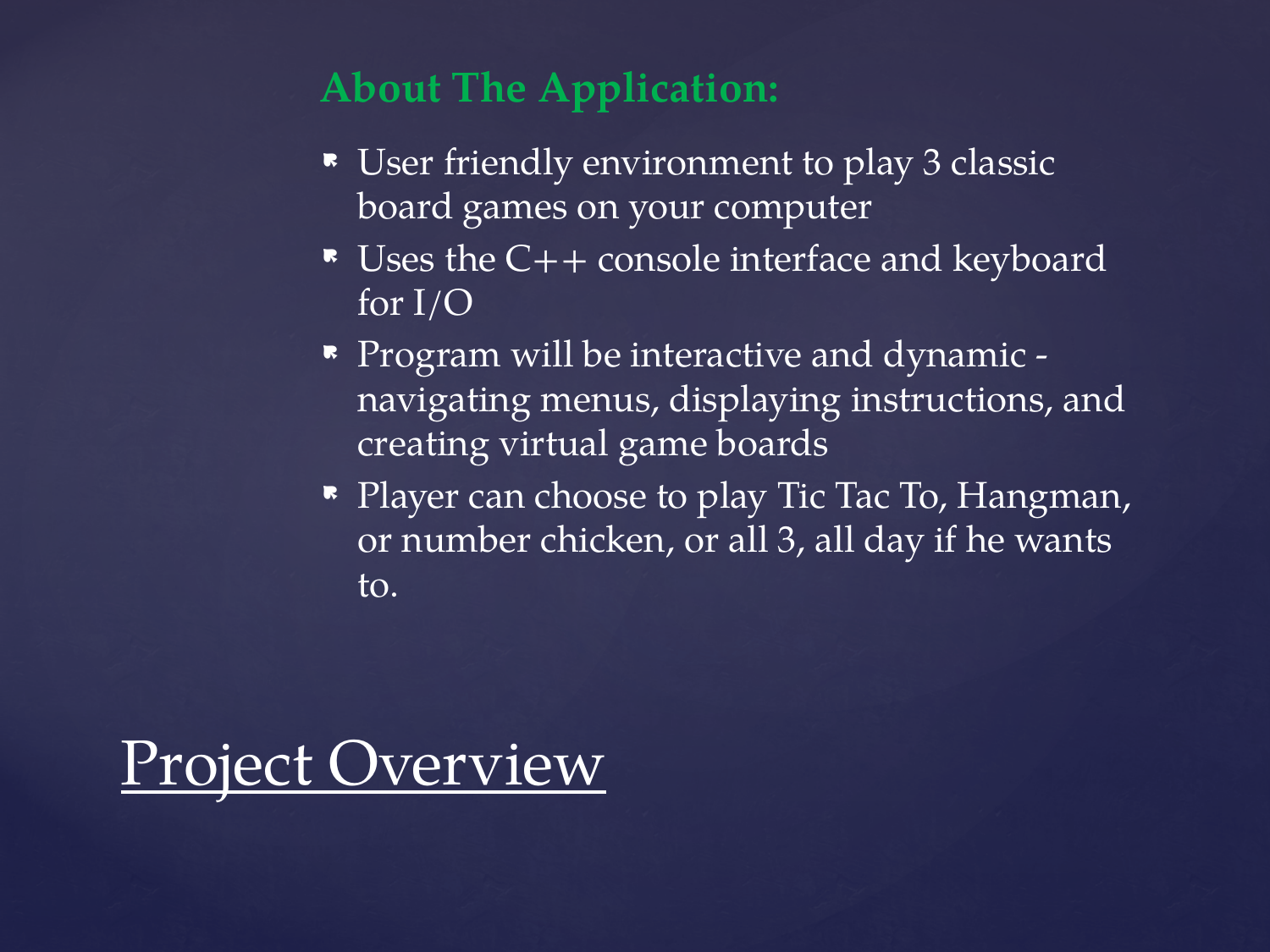

About The Application:
User friendly environment to play 3 classic board games on your computer
Uses the C++ console interface and keyboard for I/O
Program will be interactive and dynamic - navigating menus, displaying instructions, and creating virtual game boards
Player can choose to play Tic Tac To, Hangman, or number chicken, or all 3, all day if he wants to.
# Project Overview